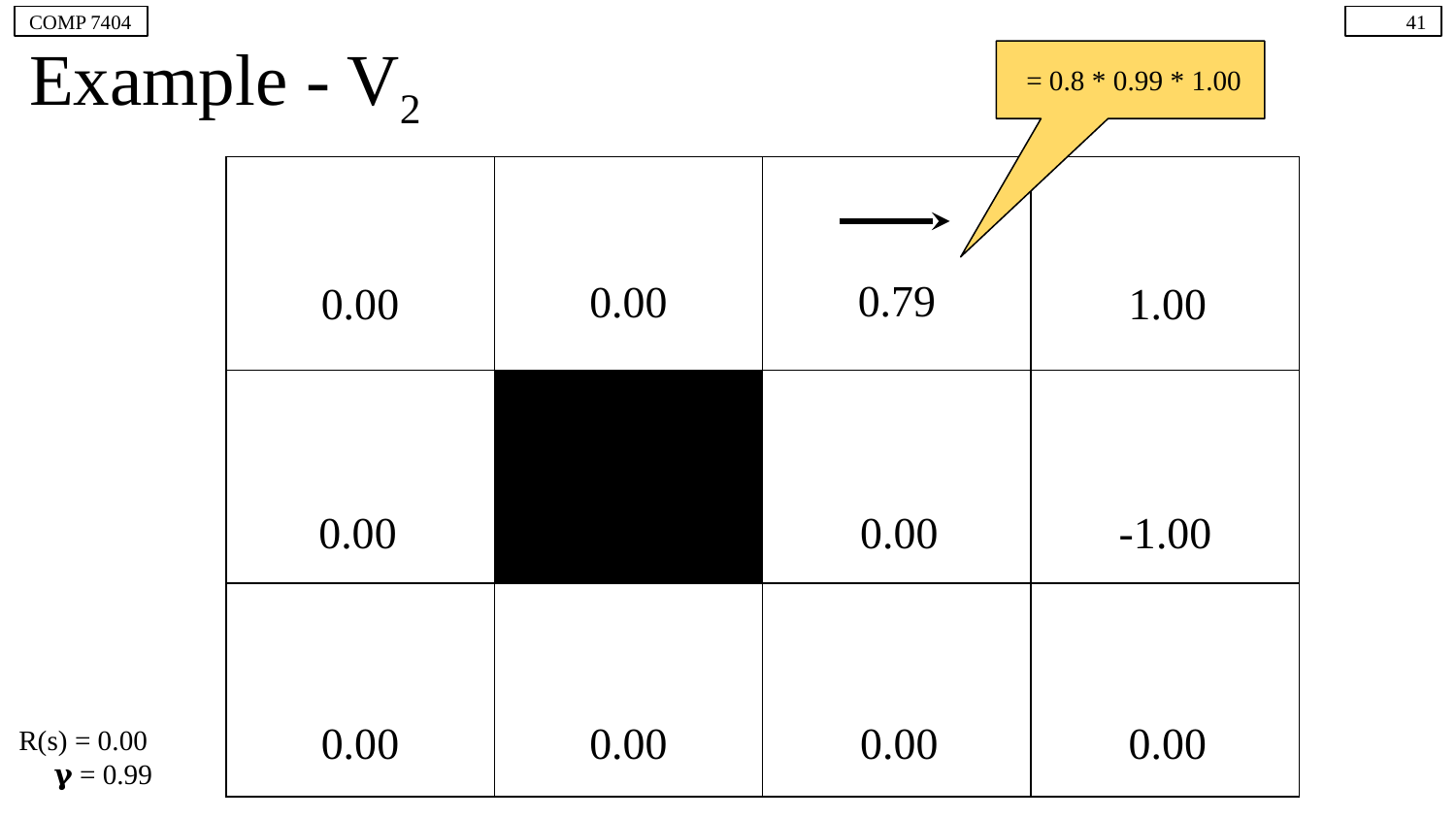

COMP 7404
41
# Example - V2
 = 0.8 * 0.99 * 1.00
|  |  |  |  |
| --- | --- | --- | --- |
|  |  |  |  |
|  |  |  |  |
0.79
0.00
0.00
1.00

0.00
0.00
-1.00
R(s) = 0.00
     𝛄 = 0.99
0.00
0.00
0.00
0.00